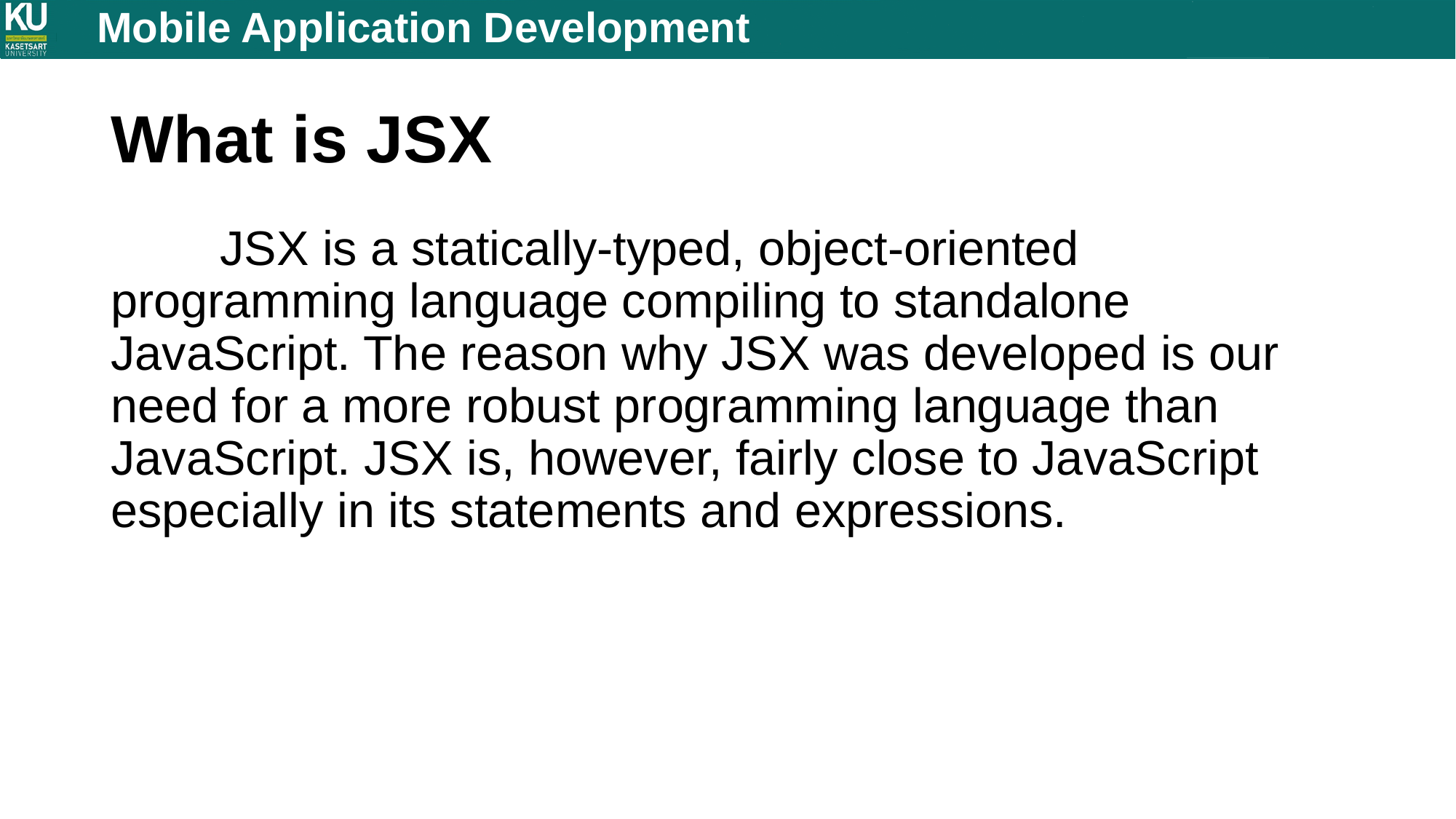

# What is JSX
	JSX is a statically-typed, object-oriented programming language compiling to standalone JavaScript. The reason why JSX was developed is our need for a more robust programming language than JavaScript. JSX is, however, fairly close to JavaScript especially in its statements and expressions.